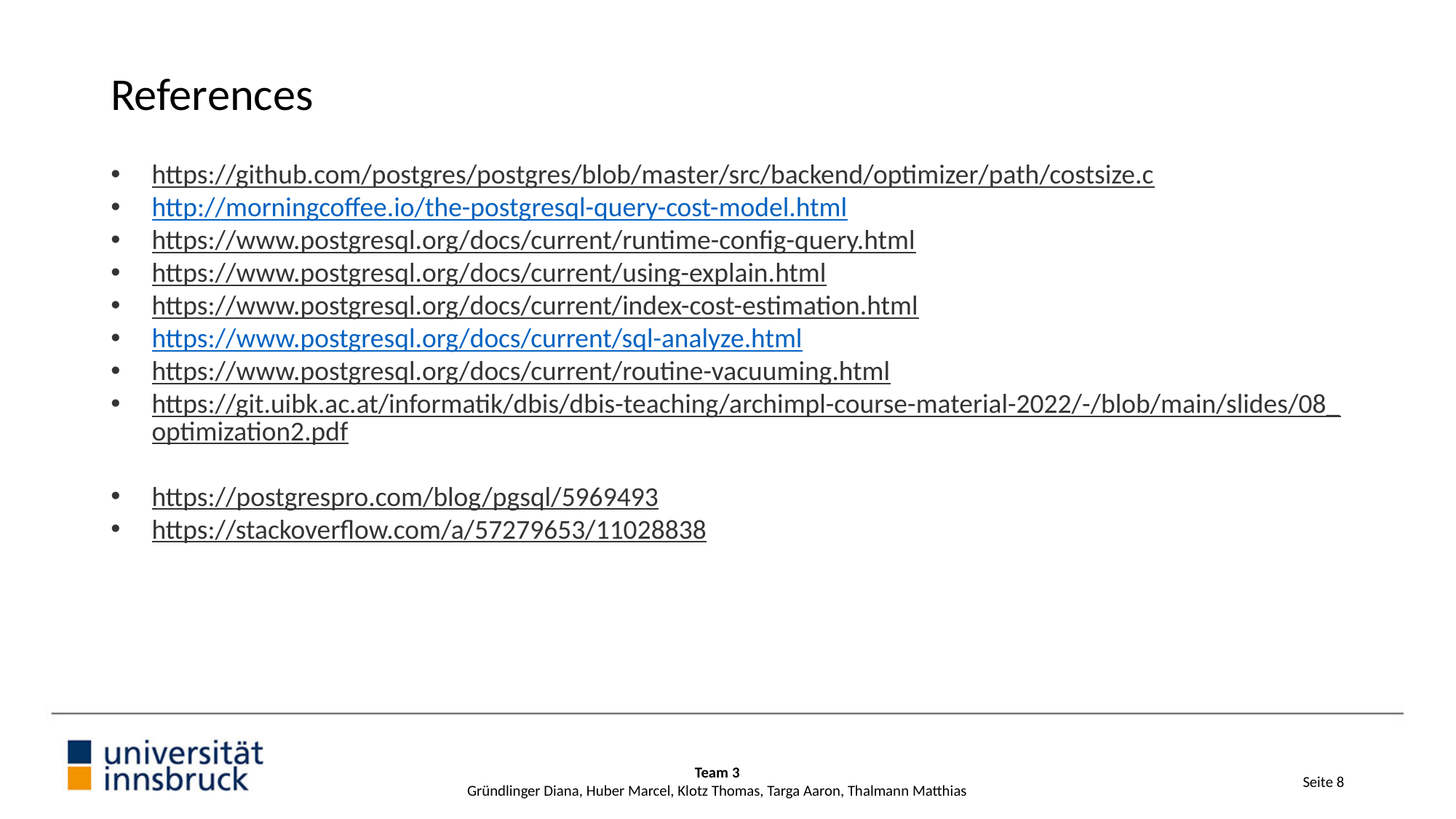

# References
https://github.com/postgres/postgres/blob/master/src/backend/optimizer/path/costsize.c
http://morningcoffee.io/the-postgresql-query-cost-model.html
https://www.postgresql.org/docs/current/runtime-config-query.html
https://www.postgresql.org/docs/current/using-explain.html
https://www.postgresql.org/docs/current/index-cost-estimation.html
https://www.postgresql.org/docs/current/sql-analyze.html
https://www.postgresql.org/docs/current/routine-vacuuming.html
https://git.uibk.ac.at/informatik/dbis/dbis-teaching/archimpl-course-material-2022/-/blob/main/slides/08_optimization2.pdf
https://postgrespro.com/blog/pgsql/5969493
https://stackoverflow.com/a/57279653/11028838
Team 3
Gründlinger Diana, Huber Marcel, Klotz Thomas, Targa Aaron, Thalmann Matthias
Seite 8